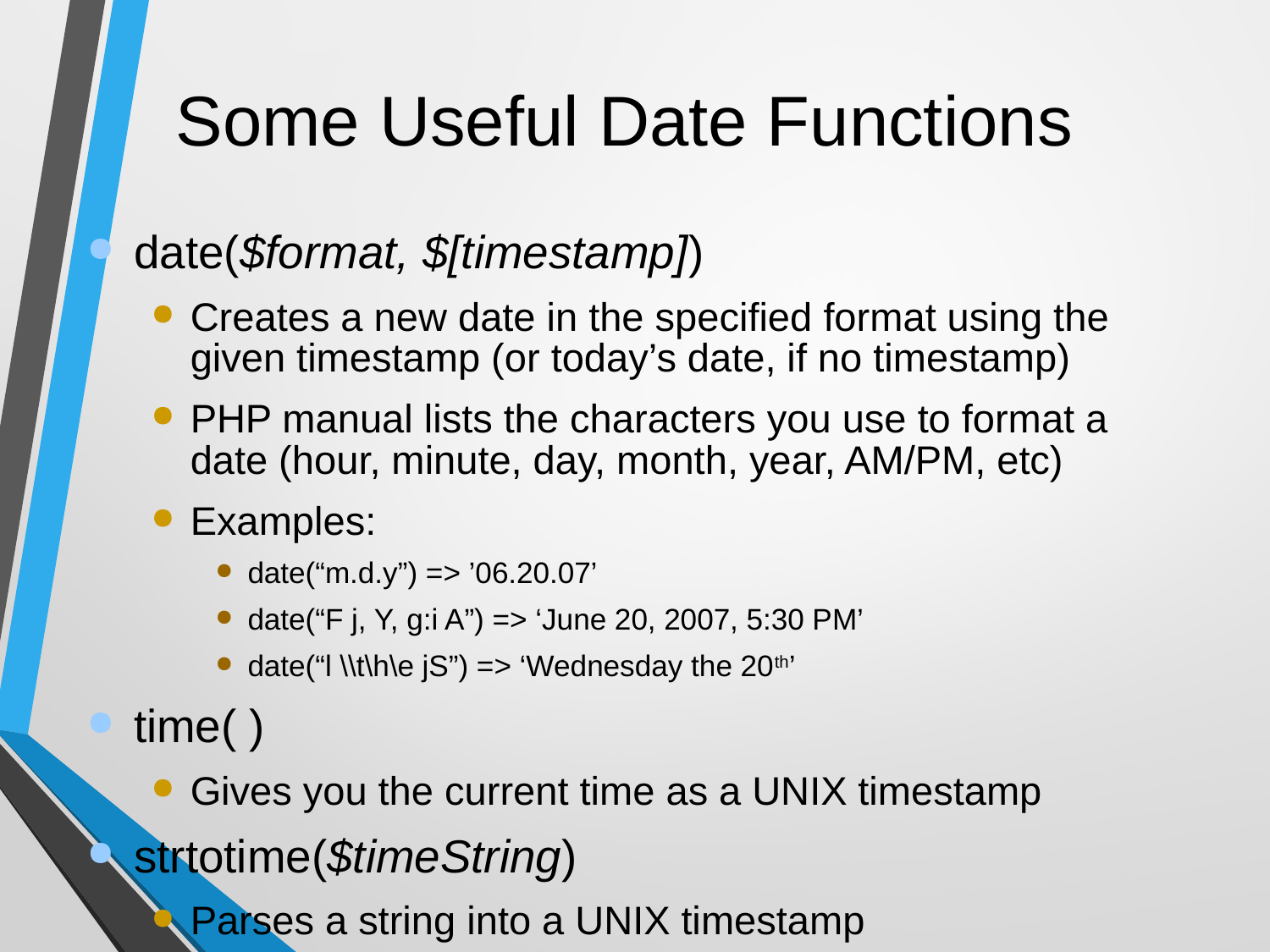

# Some Useful Date Functions
date($format, $[timestamp])‏
Creates a new date in the specified format using the given timestamp (or today’s date, if no timestamp)‏
PHP manual lists the characters you use to format a date (hour, minute, day, month, year, AM/PM, etc)‏
Examples:
date(“m.d.y”) => ’06.20.07’
date(“F j, Y, g:i A”) => ‘June 20, 2007, 5:30 PM’
date(“l \\t\h\e jS”) => ‘Wednesday the 20th’
time( )‏
Gives you the current time as a UNIX timestamp
strtotime($timeString)‏
Parses a string into a UNIX timestamp